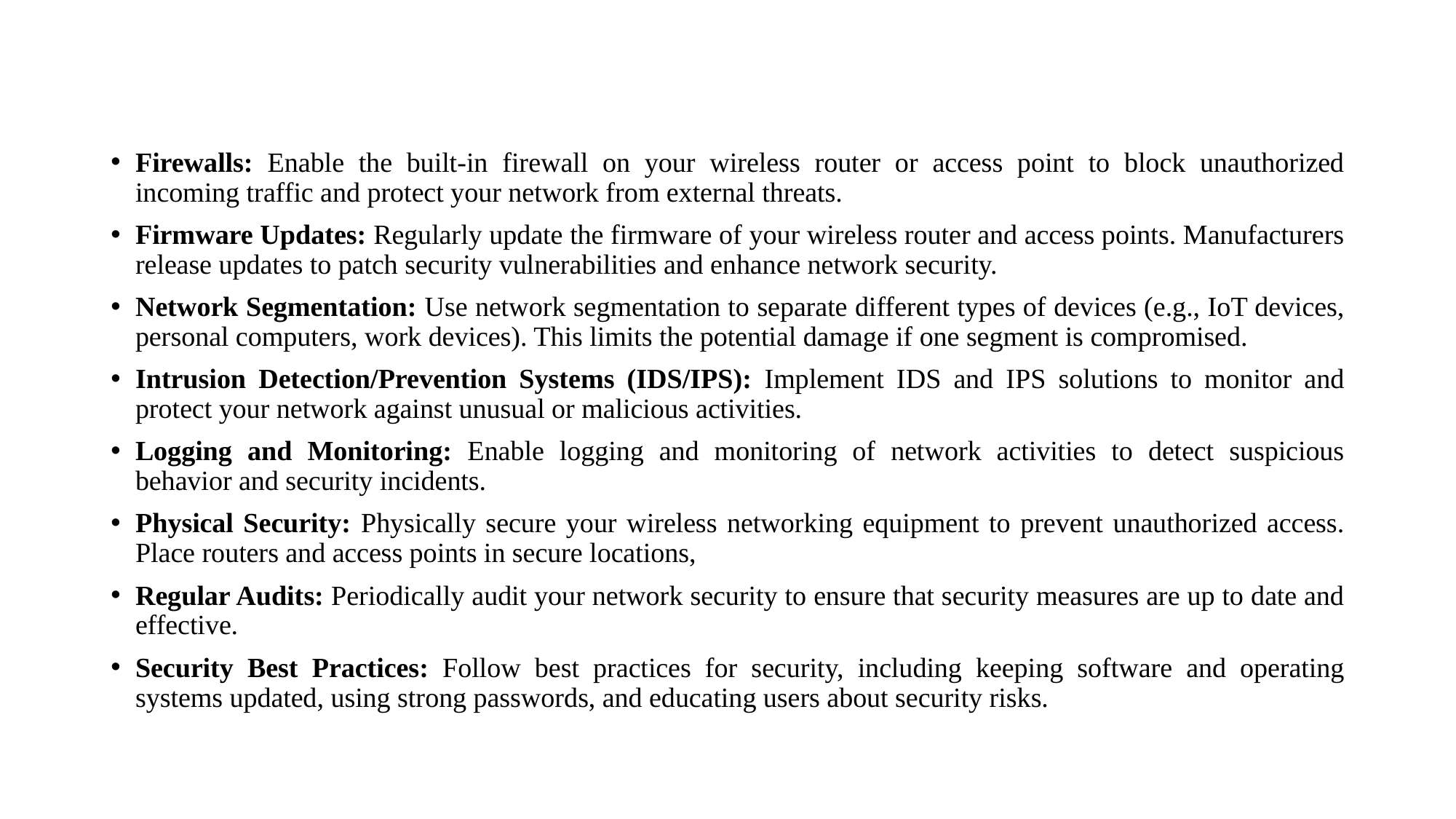

#
Firewalls: Enable the built-in firewall on your wireless router or access point to block unauthorized incoming traffic and protect your network from external threats.
Firmware Updates: Regularly update the firmware of your wireless router and access points. Manufacturers release updates to patch security vulnerabilities and enhance network security.
Network Segmentation: Use network segmentation to separate different types of devices (e.g., IoT devices, personal computers, work devices). This limits the potential damage if one segment is compromised.
Intrusion Detection/Prevention Systems (IDS/IPS): Implement IDS and IPS solutions to monitor and protect your network against unusual or malicious activities.
Logging and Monitoring: Enable logging and monitoring of network activities to detect suspicious behavior and security incidents.
Physical Security: Physically secure your wireless networking equipment to prevent unauthorized access. Place routers and access points in secure locations,
Regular Audits: Periodically audit your network security to ensure that security measures are up to date and effective.
Security Best Practices: Follow best practices for security, including keeping software and operating systems updated, using strong passwords, and educating users about security risks.